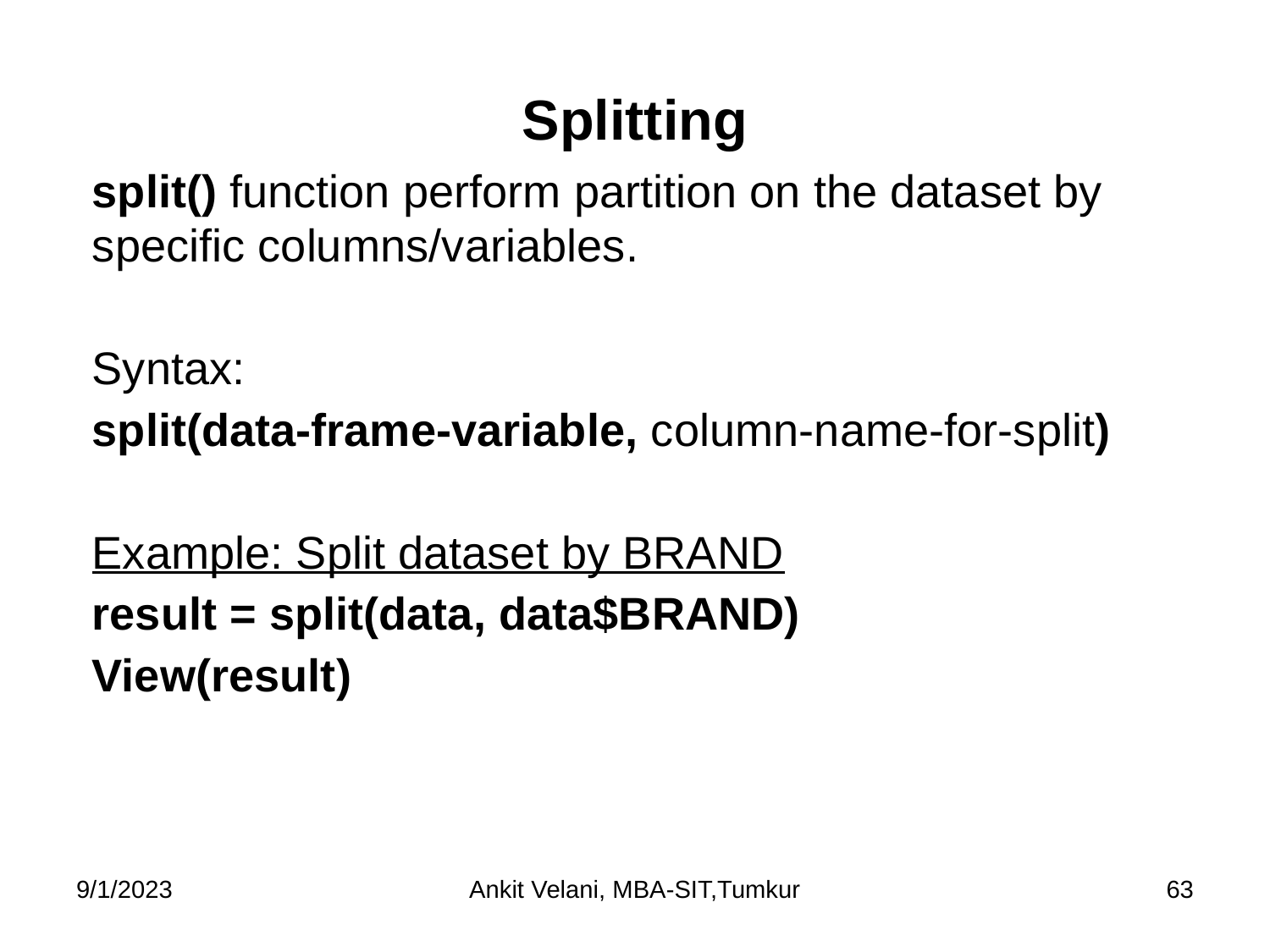

# Splitting
split() function perform partition on the dataset by specific columns/variables.

Syntax:
split(data-frame-variable, column-name-for-split)

Example: Split dataset by BRAND
result = split(data, data$BRAND)
View(result)
9/1/2023
Ankit Velani, MBA-SIT,Tumkur
63